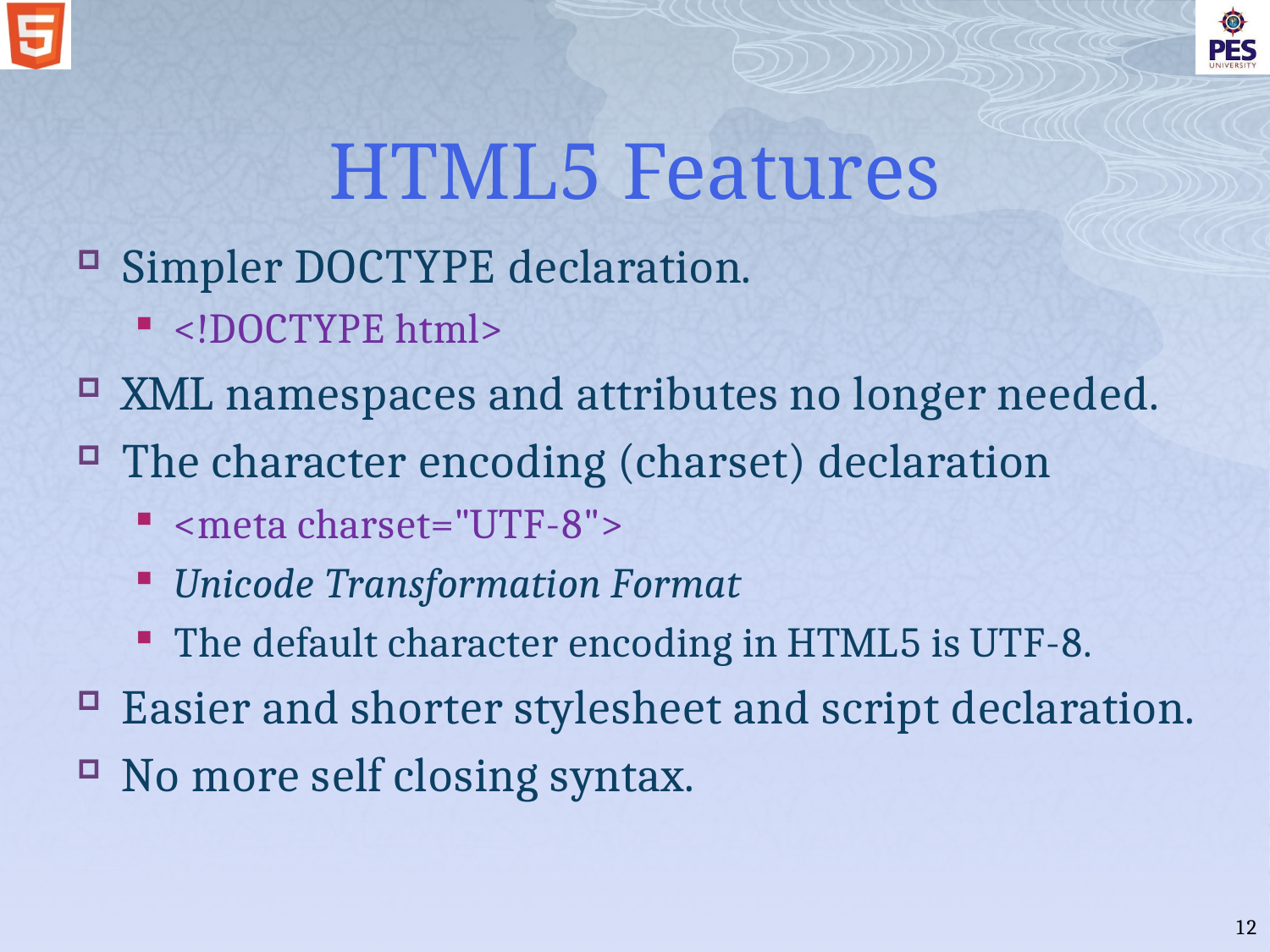

# HTML5 Features
Simpler DOCTYPE declaration.
<!DOCTYPE html>
XML namespaces and attributes no longer needed.
The character encoding (charset) declaration
<meta charset="UTF-8">
Unicode Transformation Format
The default character encoding in HTML5 is UTF-8.
Easier and shorter stylesheet and script declaration.
No more self closing syntax.

12